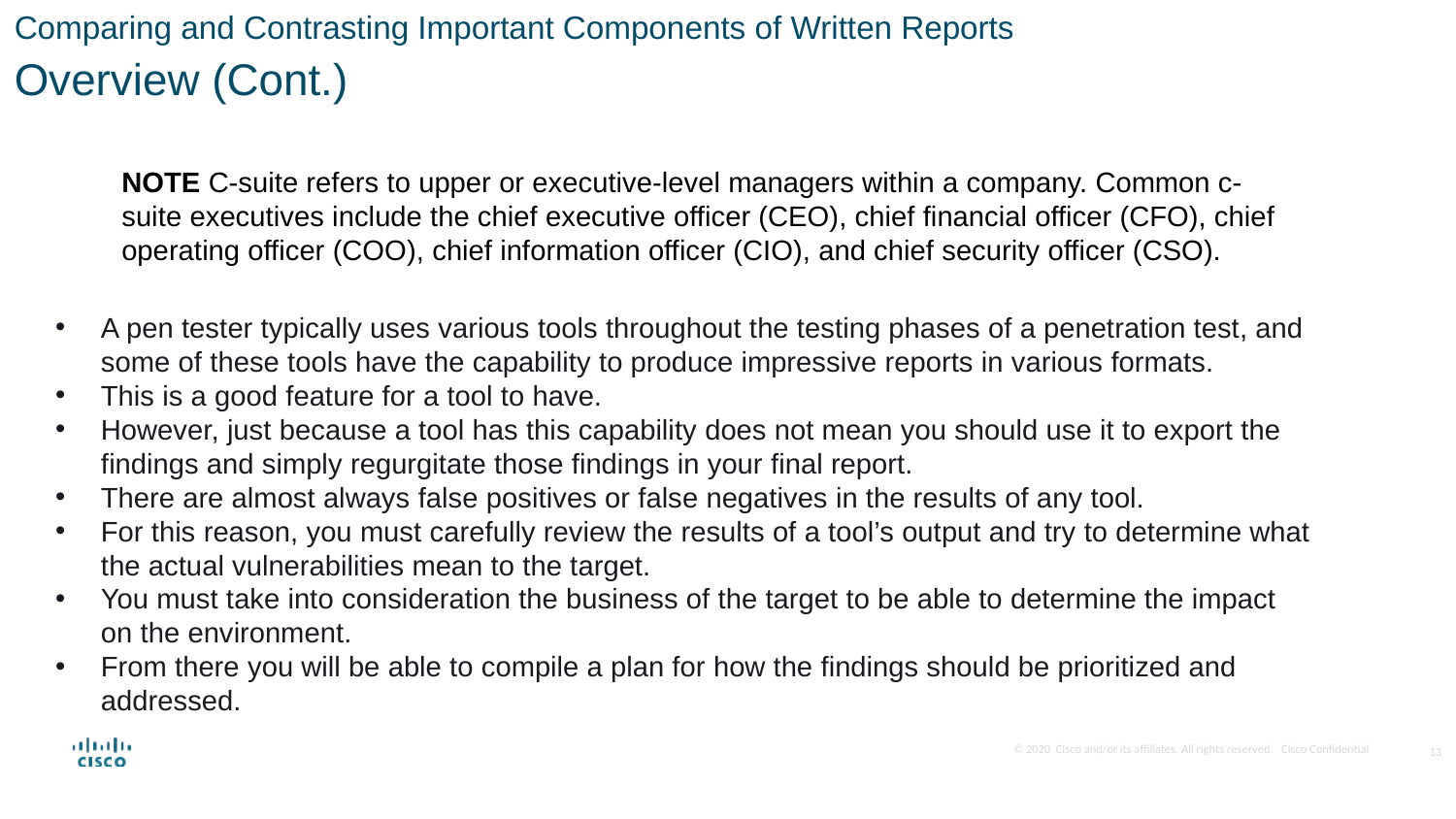

Comparing and Contrasting Important Components of Written Reports
Overview (Cont.)
NOTE C-suite refers to upper or executive-level managers within a company. Common c- suite executives include the chief executive officer (CEO), chief financial officer (CFO), chief operating officer (COO), chief information officer (CIO), and chief security officer (CSO).

A pen tester typically uses various tools throughout the testing phases of a penetration test, and some of these tools have the capability to produce impressive reports in various formats.
This is a good feature for a tool to have.
However, just because a tool has this capability does not mean you should use it to export the findings and simply regurgitate those findings in your final report.
There are almost always false positives or false negatives in the results of any tool.
For this reason, you must carefully review the results of a tool’s output and try to determine what the actual vulnerabilities mean to the target.
You must take into consideration the business of the target to be able to determine the impact on the environment.
From there you will be able to compile a plan for how the findings should be prioritized and addressed.

13